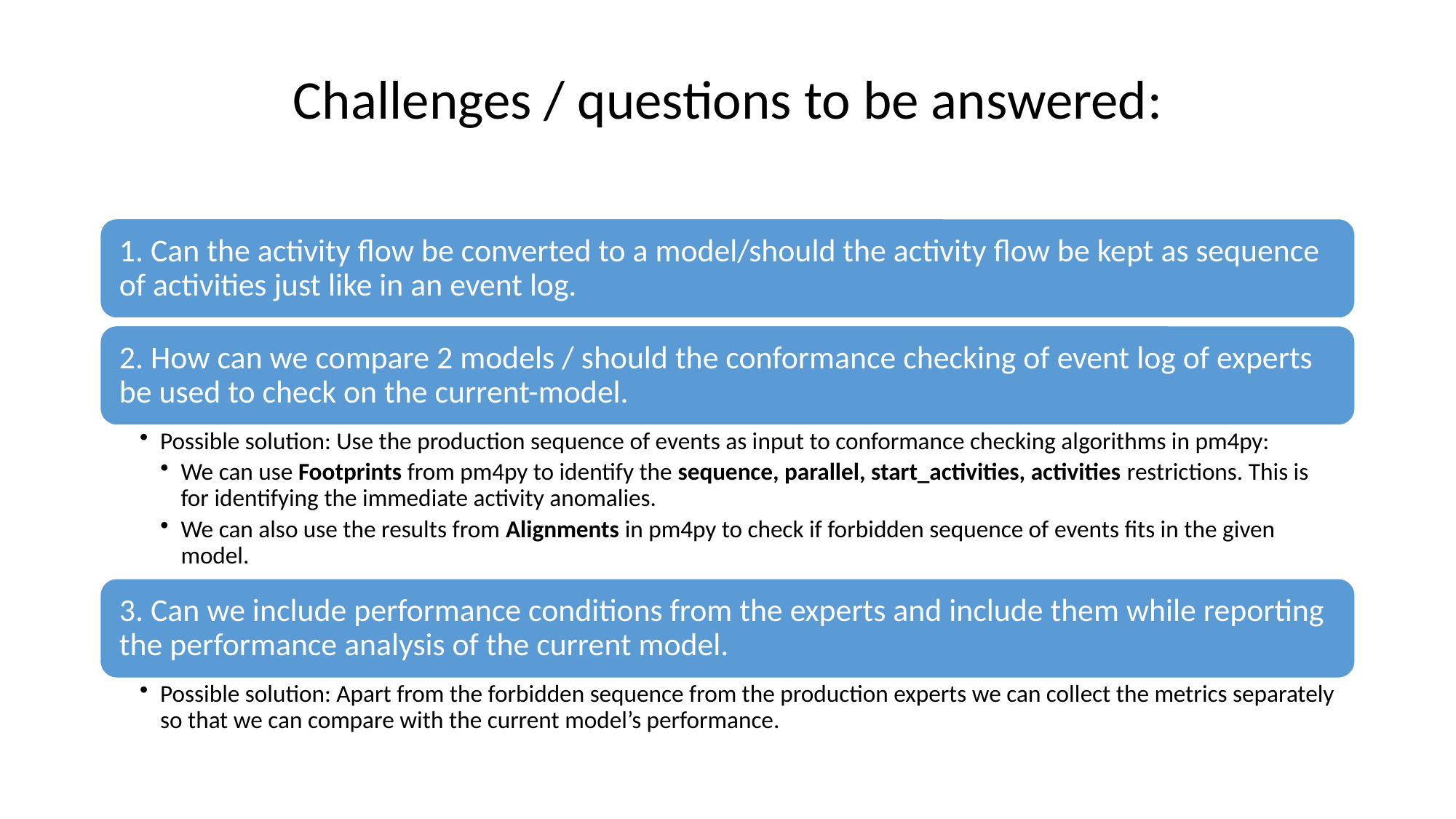

# Challenges / questions to be answered:
1. Can the activity flow be converted to a model/should the activity flow be kept as sequence of activities just like in an event log.
2. How can we compare 2 models / should the conformance checking of event log of experts be used to check on the current-model.
Possible solution: Use the production sequence of events as input to conformance checking algorithms in pm4py:
We can use Footprints from pm4py to identify the sequence, parallel, start_activities, activities restrictions. This is for identifying the immediate activity anomalies.
We can also use the results from Alignments in pm4py to check if forbidden sequence of events fits in the given model.
3. Can we include performance conditions from the experts and include them while reporting the performance analysis of the current model.
Possible solution: Apart from the forbidden sequence from the production experts we can collect the metrics separately so that we can compare with the current model’s performance.